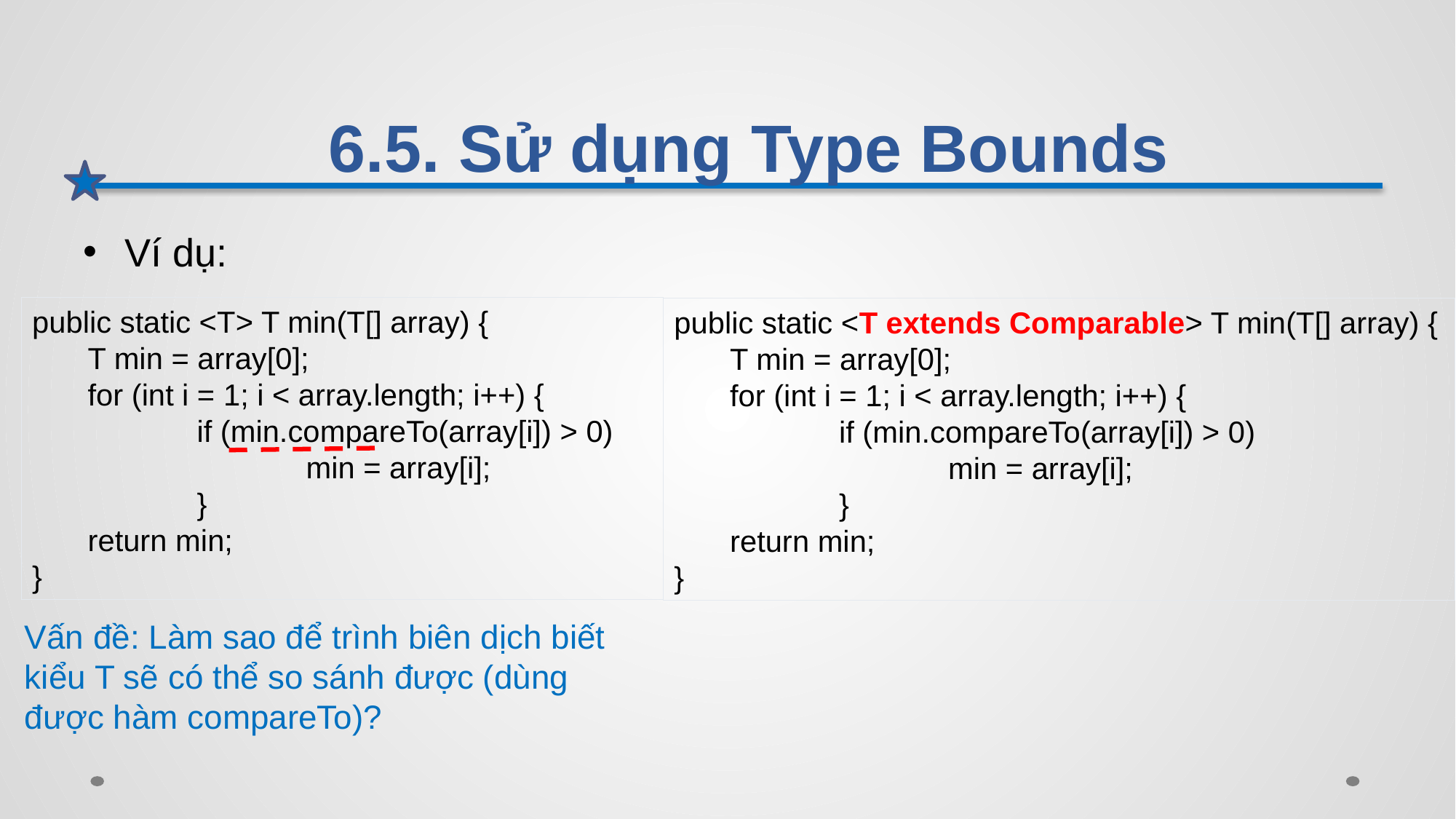

# 6.5. Sử dụng Type Bounds
Ví dụ:

public static <T> T min(T[] array) {
T min = array[0];
for (int i = 1; i < array.length; i++) {
	if (min.compareTo(array[i]) > 0)
		min = array[i];
	}
return min;
}
public static <T extends Comparable> T min(T[] array) {
T min = array[0];
for (int i = 1; i < array.length; i++) {
	if (min.compareTo(array[i]) > 0)
		min = array[i];
	}
return min;
}
Vấn đề: Làm sao để trình biên dịch biết kiểu T sẽ có thể so sánh được (dùng được hàm compareTo)?